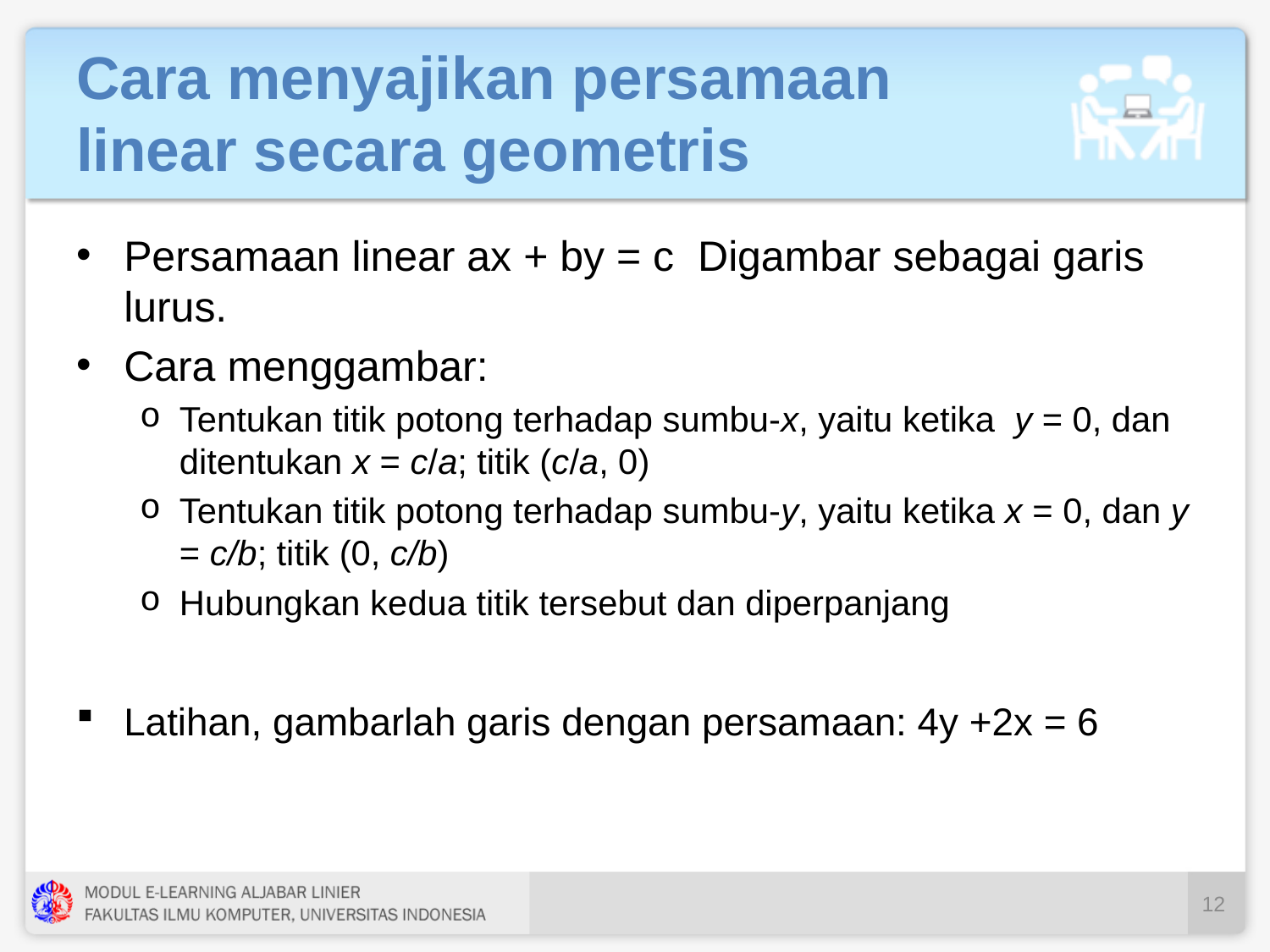

# Cara menyajikan persamaan linear secara geometris
Persamaan linear ax + by = c  Digambar sebagai garis lurus.
Cara menggambar:
Tentukan titik potong terhadap sumbu-x, yaitu ketika  y = 0, dan ditentukan x = c/a; titik (c/a, 0)
Tentukan titik potong terhadap sumbu-y, yaitu ketika x = 0, dan y = c/b; titik (0, c/b)
Hubungkan kedua titik tersebut dan diperpanjang

Latihan, gambarlah garis dengan persamaan: 4y +2x = 6
12